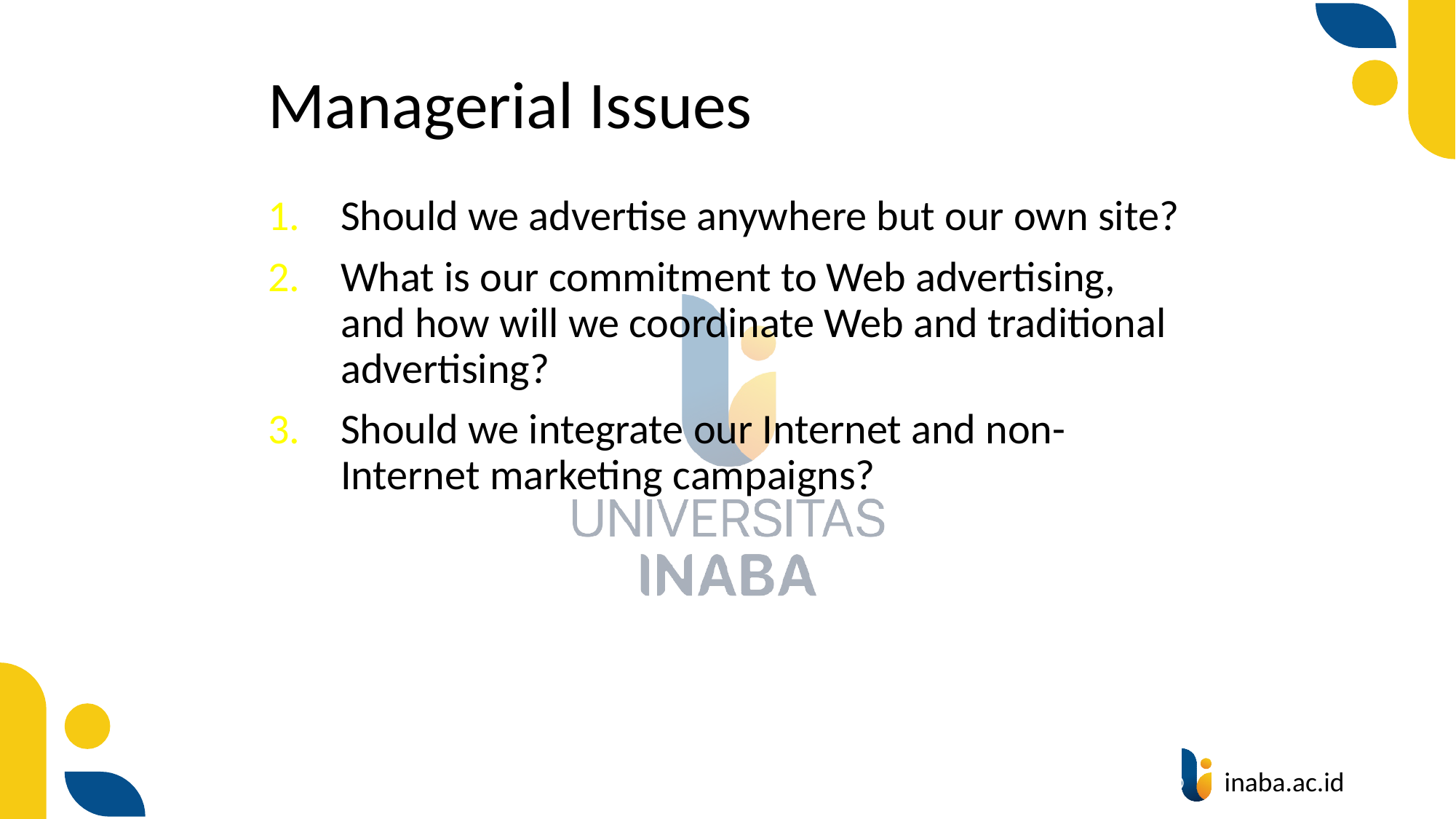

# Managerial Issues
Should we advertise anywhere but our own site?
What is our commitment to Web advertising, and how will we coordinate Web and traditional advertising?
Should we integrate our Internet and non-Internet marketing campaigns?
54
© Prentice Hall 2004